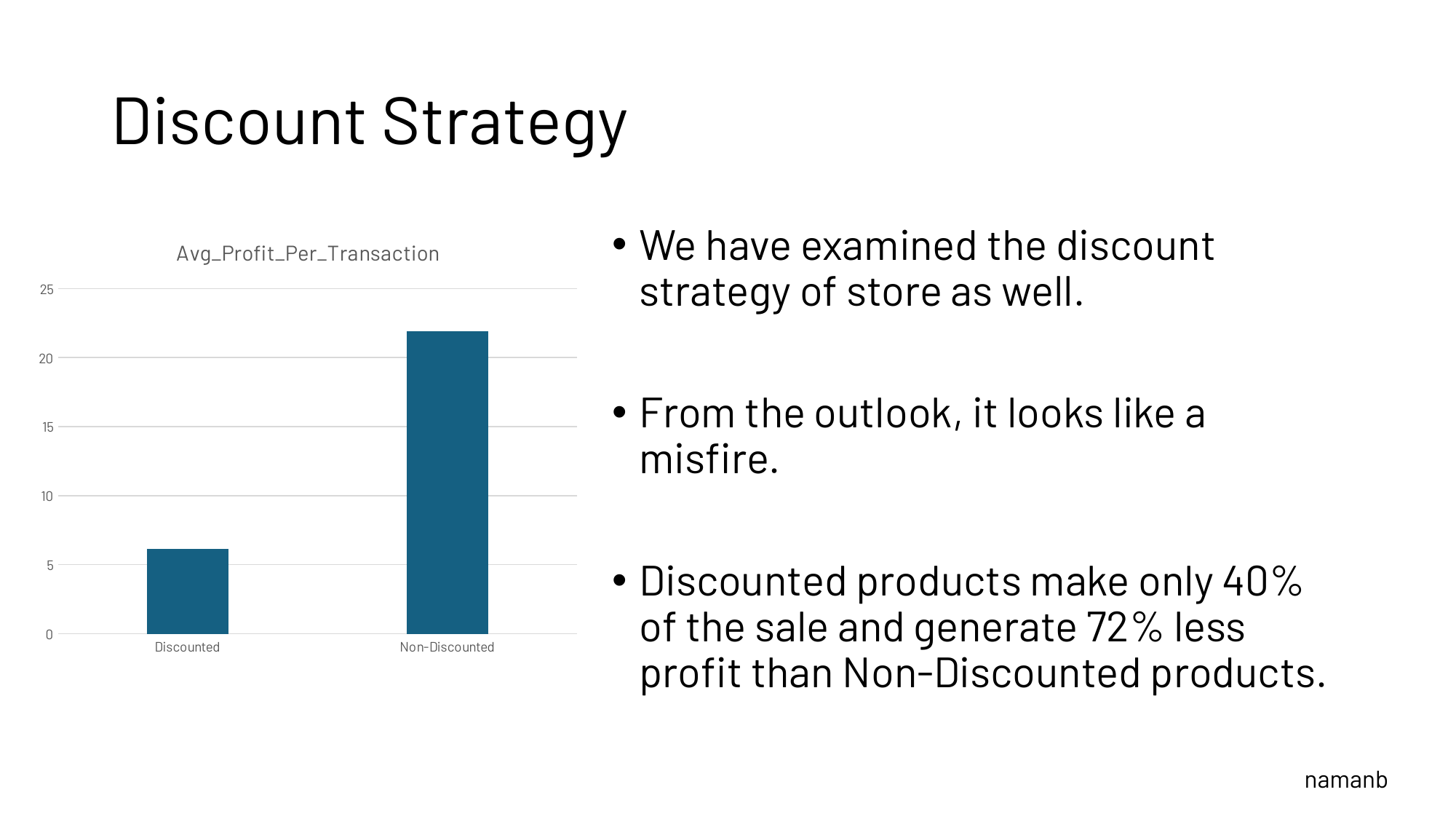

# Discount Strategy

### Chart:

| Category | Avg_Profit_Per_Transaction |
|---|---|
| Discounted | 6.12 |
| Non-Discounted | 21.89 |
We have examined the discount strategy of store as well.

From the outlook, it looks like a misfire.

Discounted products make only 40% of the sale and generate 72% less profit than Non-Discounted products.

namanb